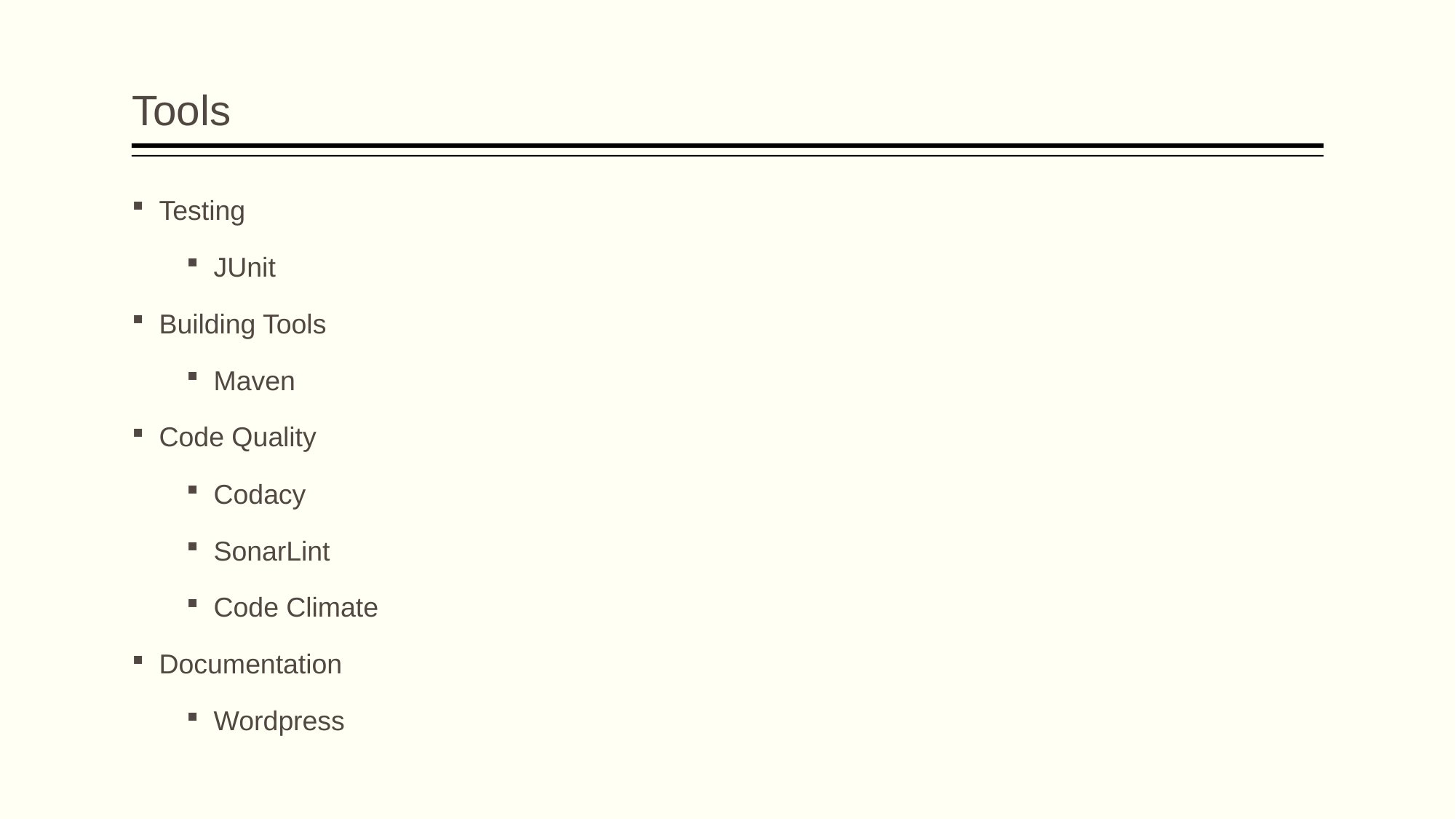

Tools
Testing
JUnit
Building Tools
Maven
Code Quality
Codacy
SonarLint
Code Climate
Documentation
Wordpress